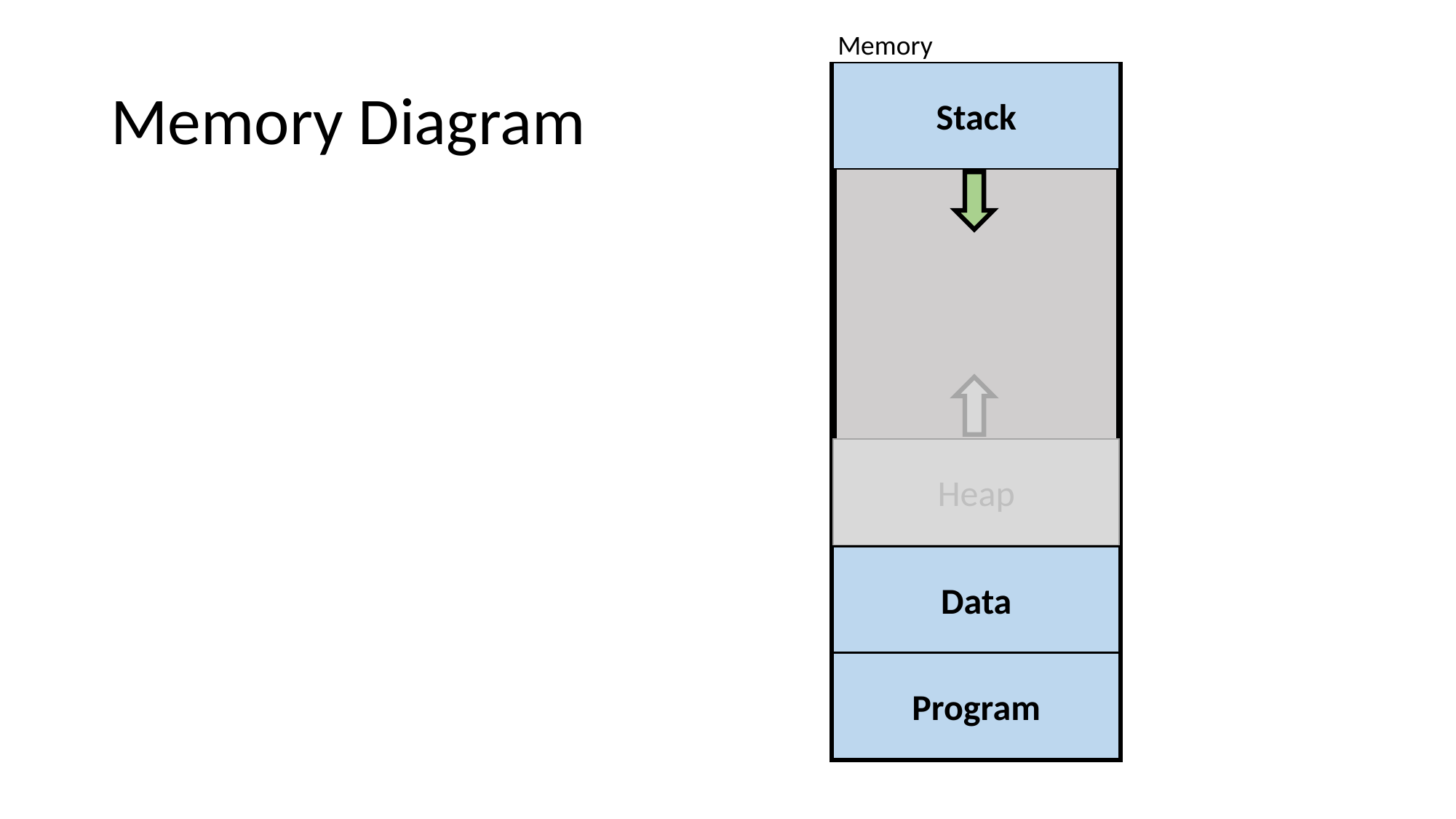

Memory
# Memory Diagram
Stack

Heap
Data
Program